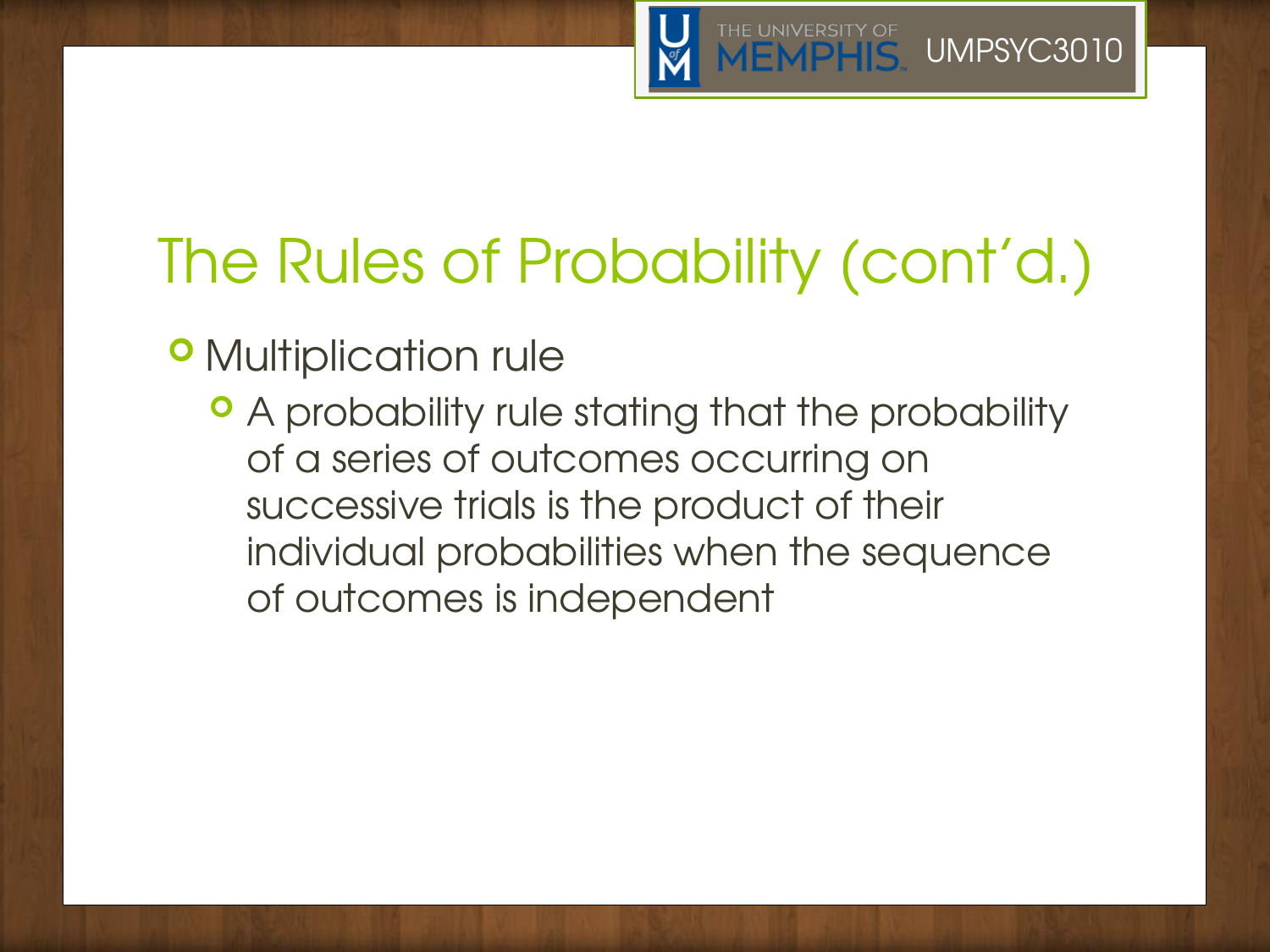

# The Rules of Probability (cont’d.)
Multiplication rule
A probability rule stating that the probability of a series of outcomes occurring on successive trials is the product of their individual probabilities when the sequence of outcomes is independent